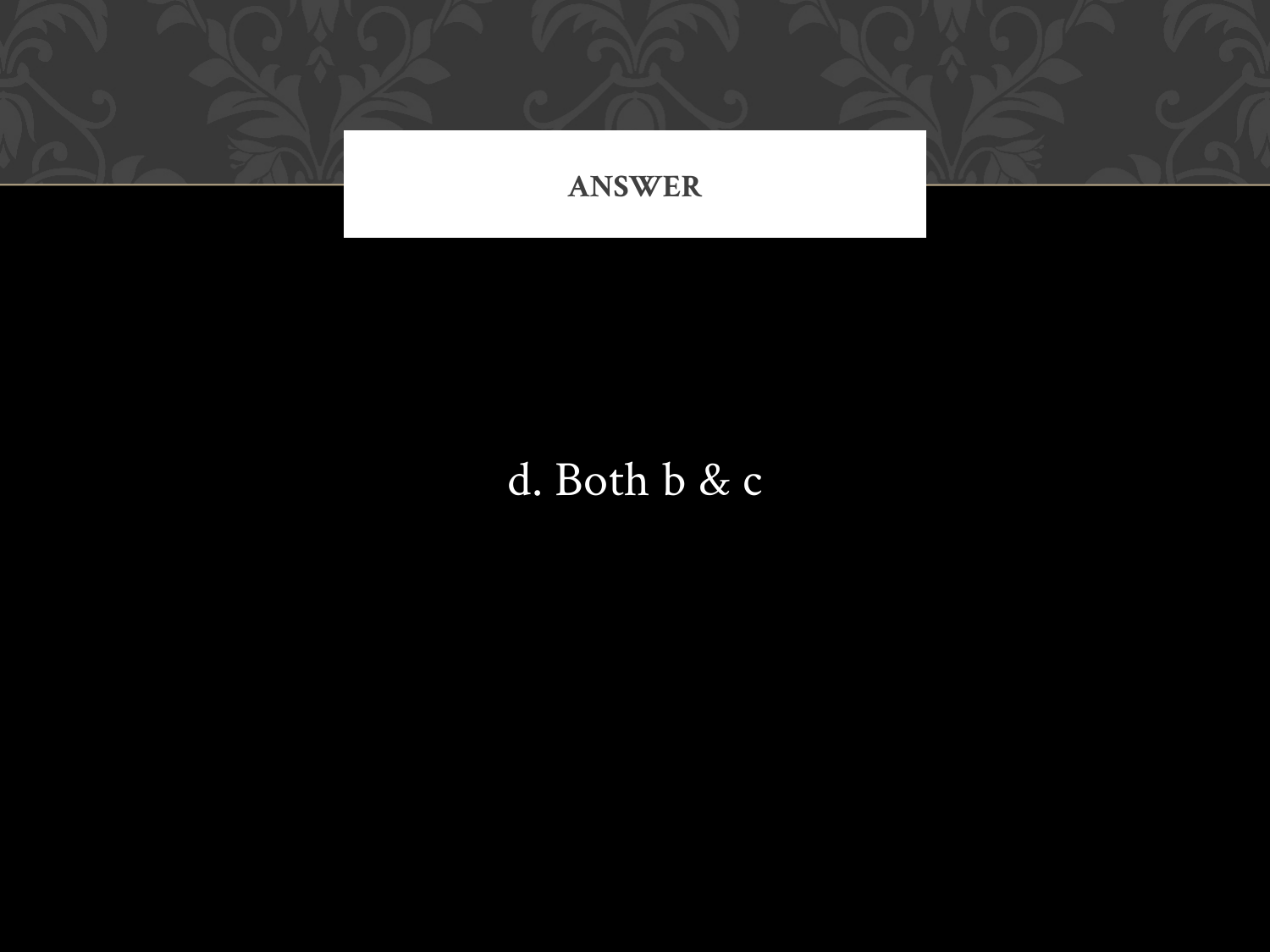

# answer

d. Both b & c